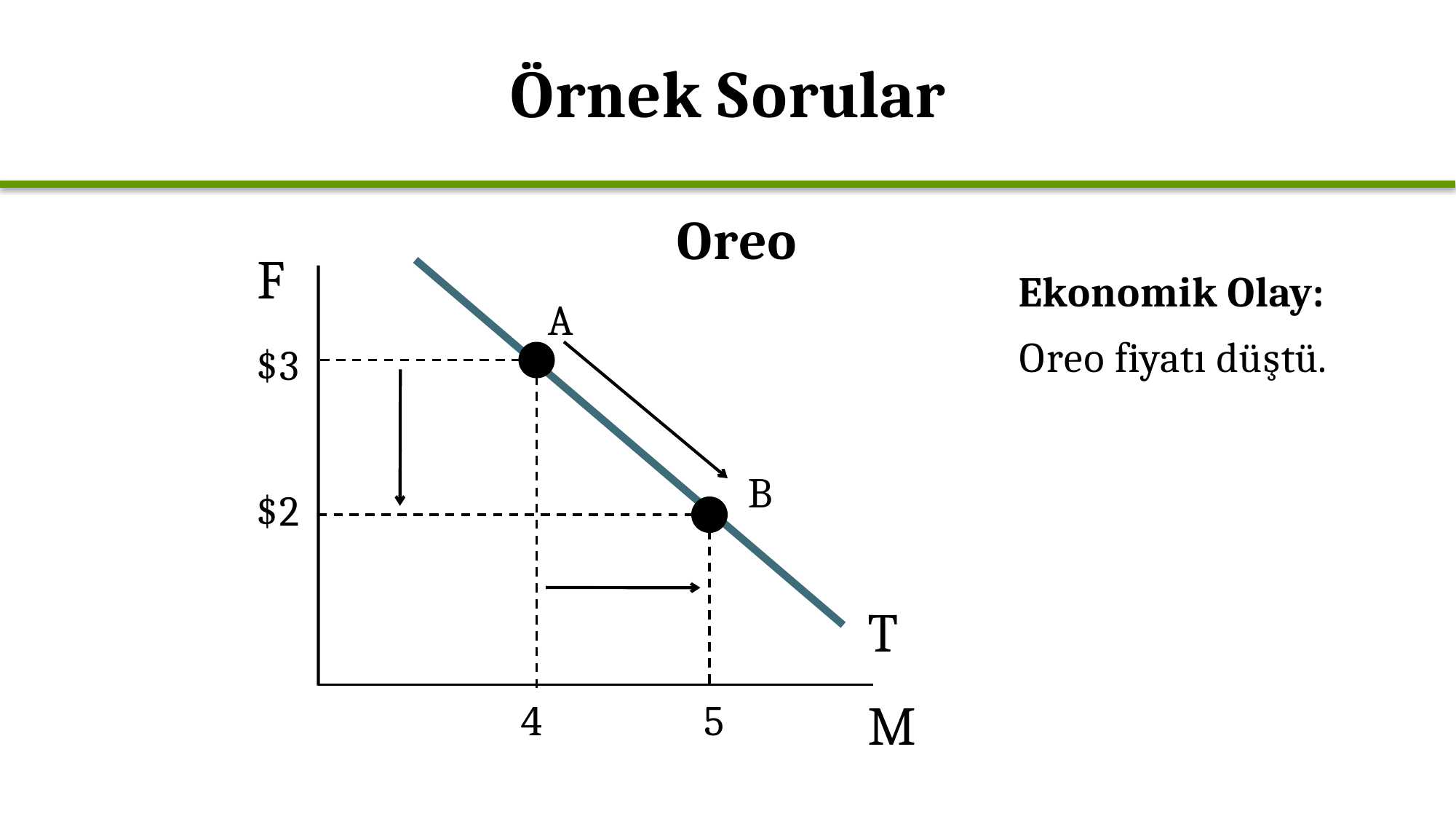

# Örnek Sorular
Oreo
F
Ekonomik Olay:
Oreo fiyatı düştü.

A
$3

B
$2

T
4
5
M